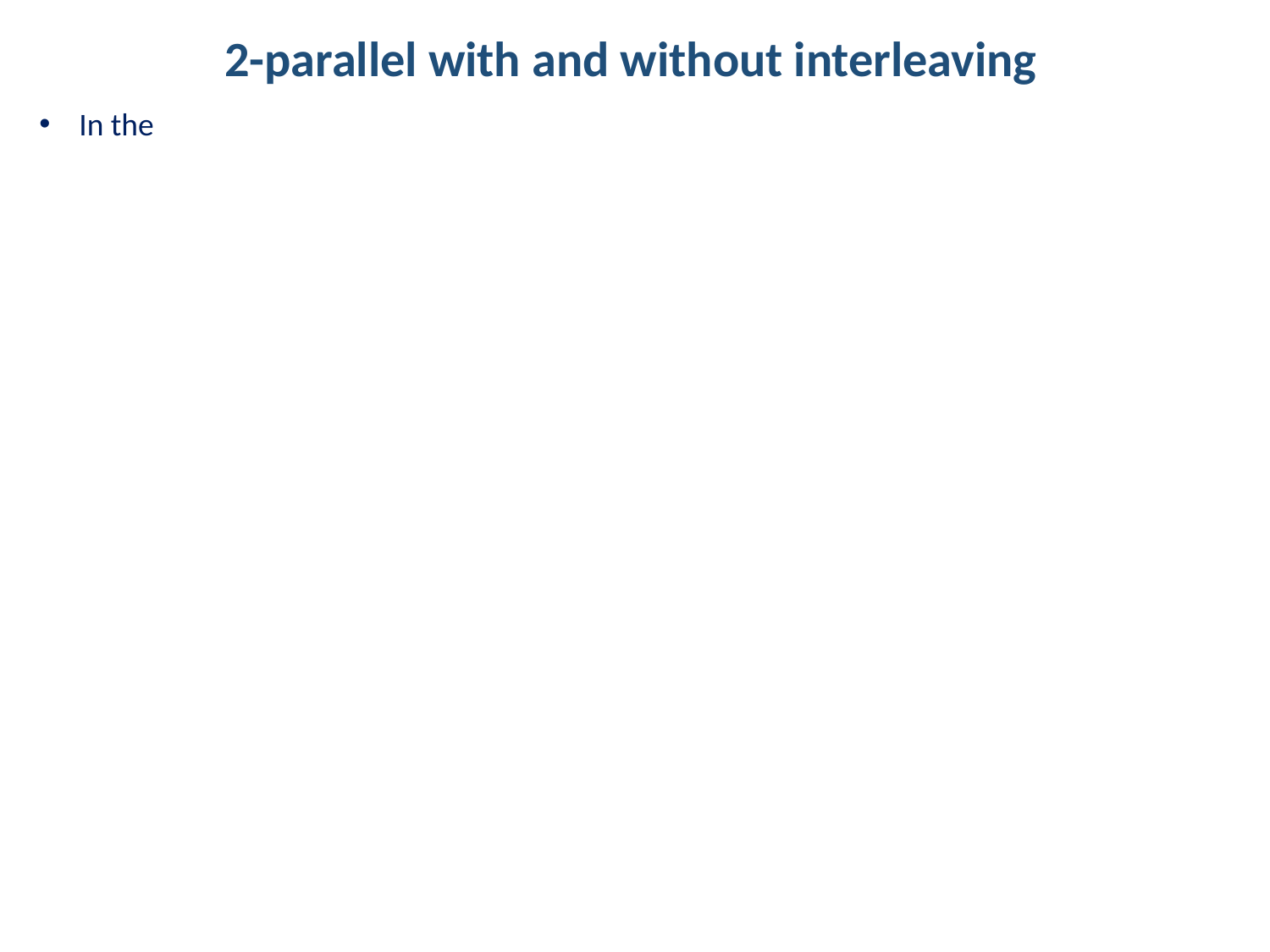

2-parallel with and without interleaving
In the